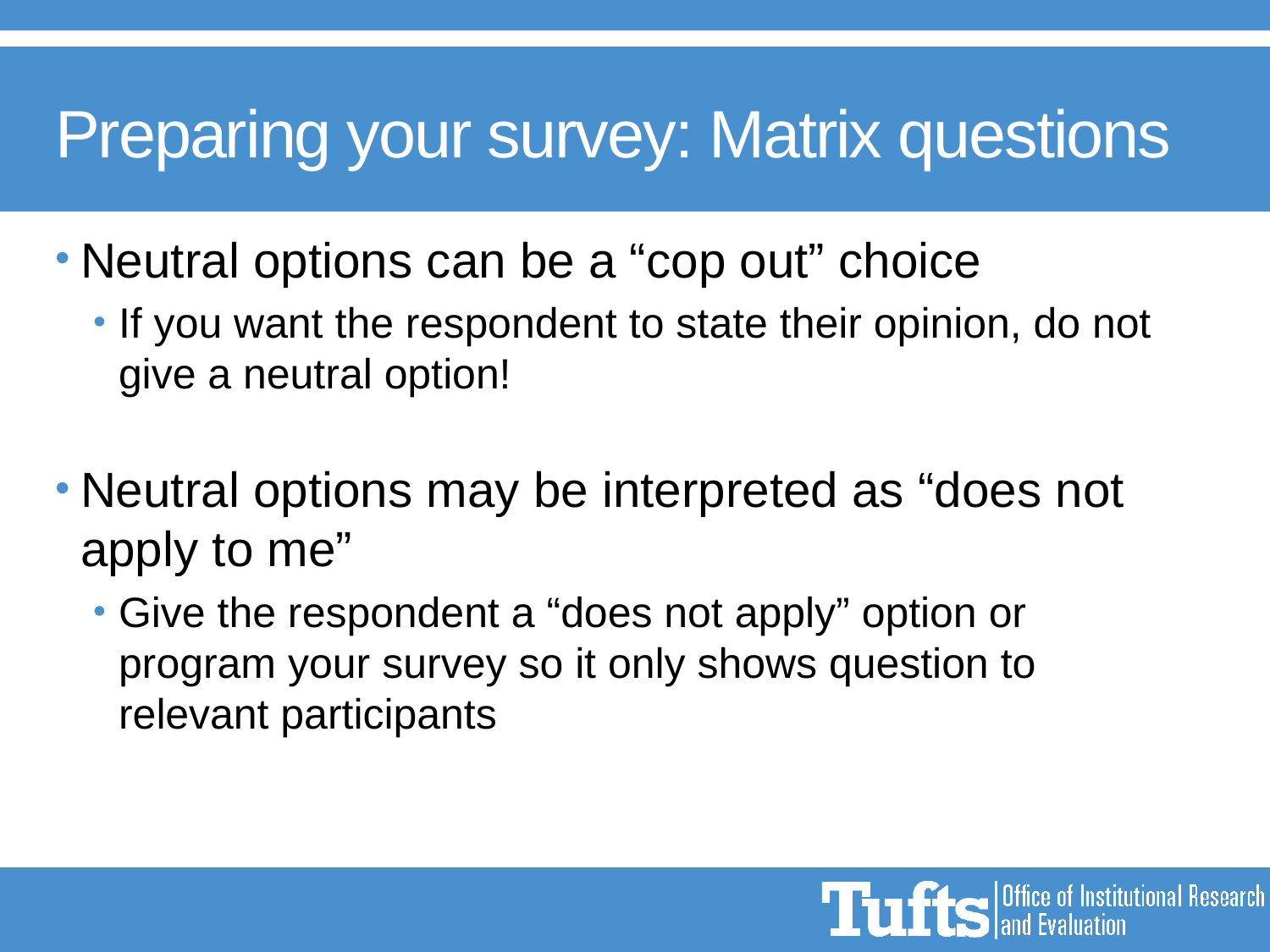

# Preparing your survey: Matrix questions
Neutral options can be a “cop out” choice
If you want the respondent to state their opinion, do not give a neutral option!
Neutral options may be interpreted as “does not apply to me”
Give the respondent a “does not apply” option or program your survey so it only shows question to  relevant participants